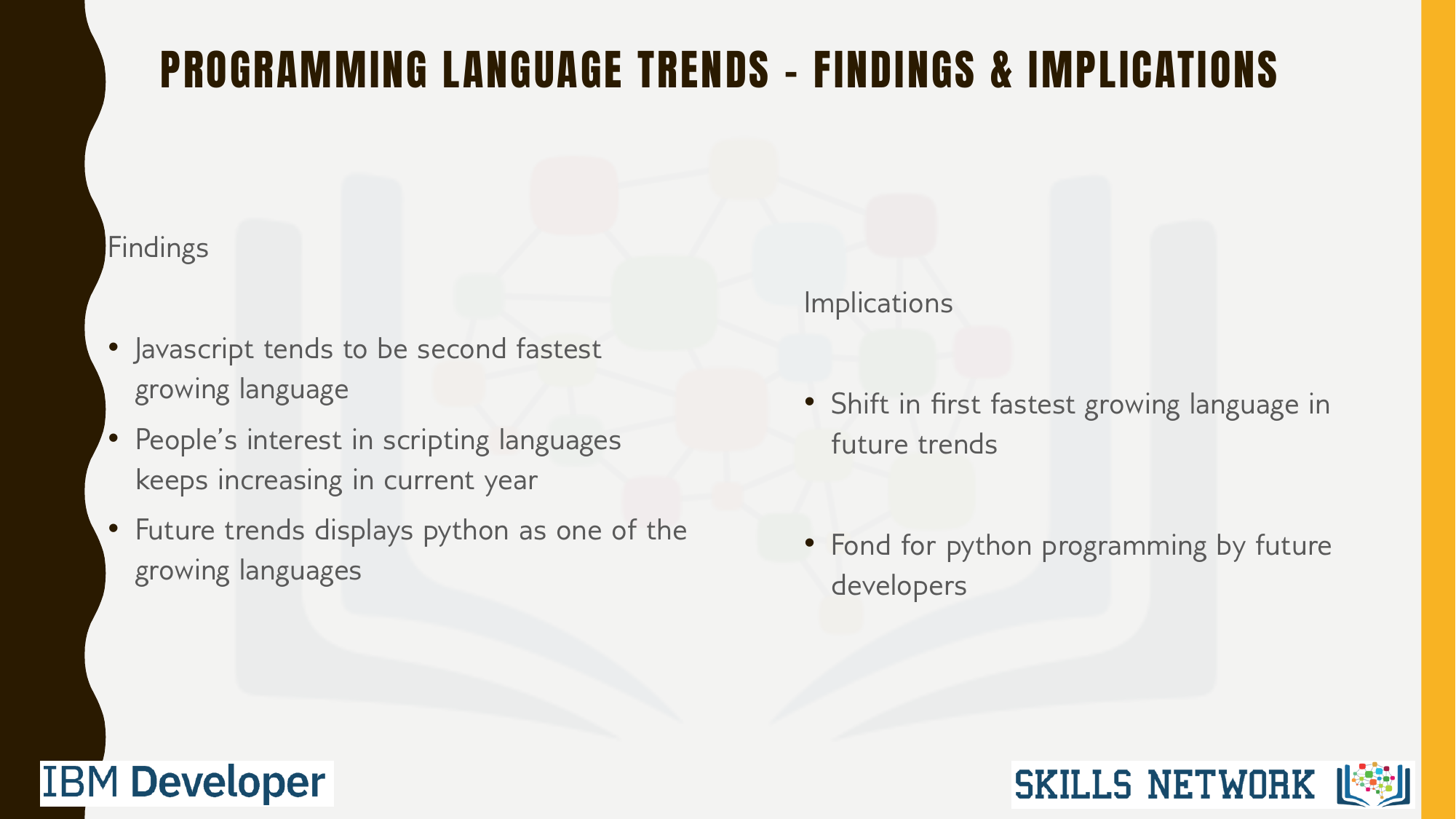

# PROGRAMMING LANGUAGE TRENDS - FINDINGS & IMPLICATIONS
Findings

Javascript tends to be second fastest growing language
People’s interest in scripting languages keeps increasing in current year
Future trends displays python as one of the growing languages

Implications

Shift in first fastest growing language in future trends

Fond for python programming by future developers